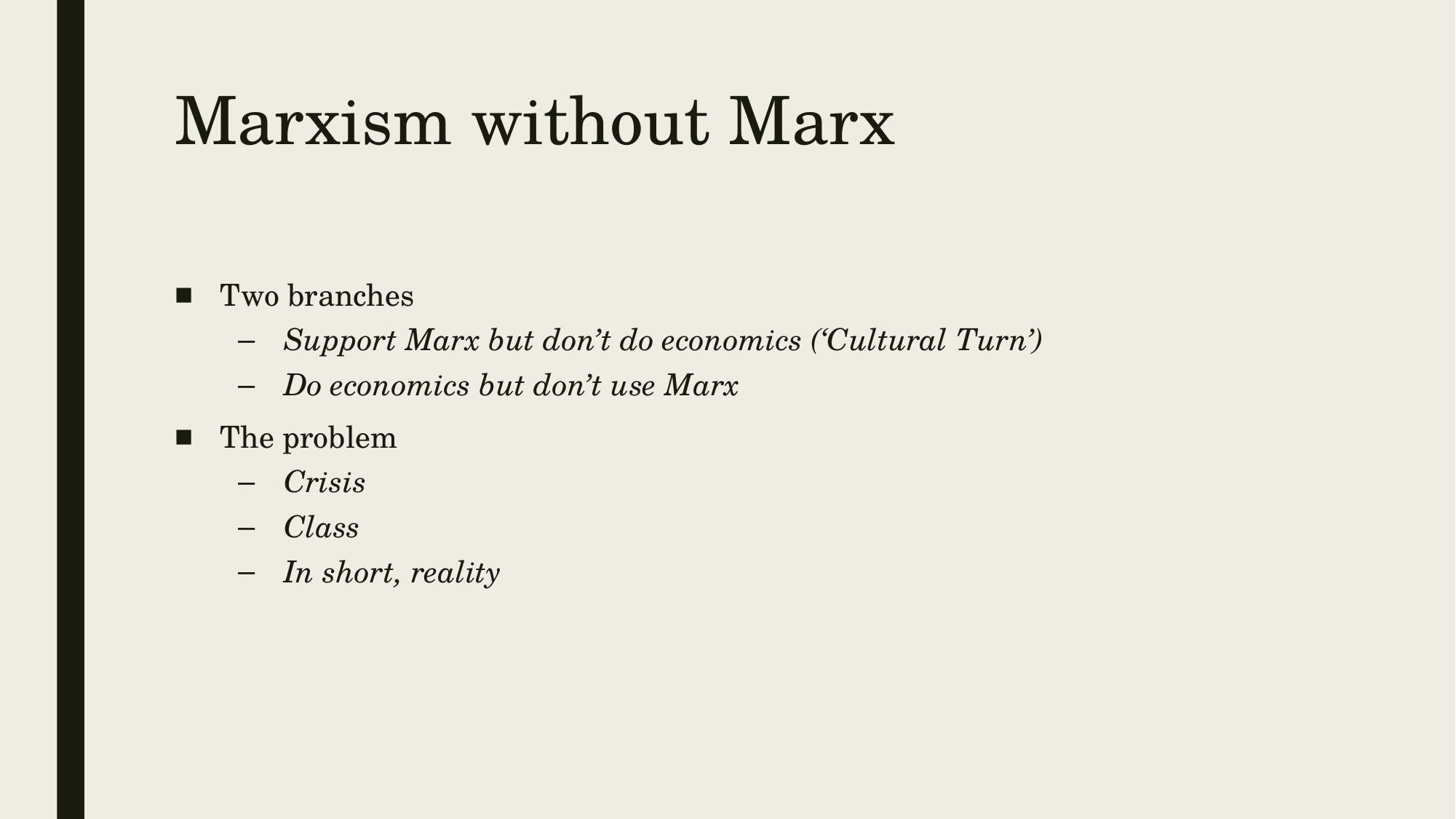

# Marxism without Marx
Two branches
Support Marx but don’t do economics (‘Cultural Turn’)
Do economics but don’t use Marx
The problem
Crisis
Class
In short, reality